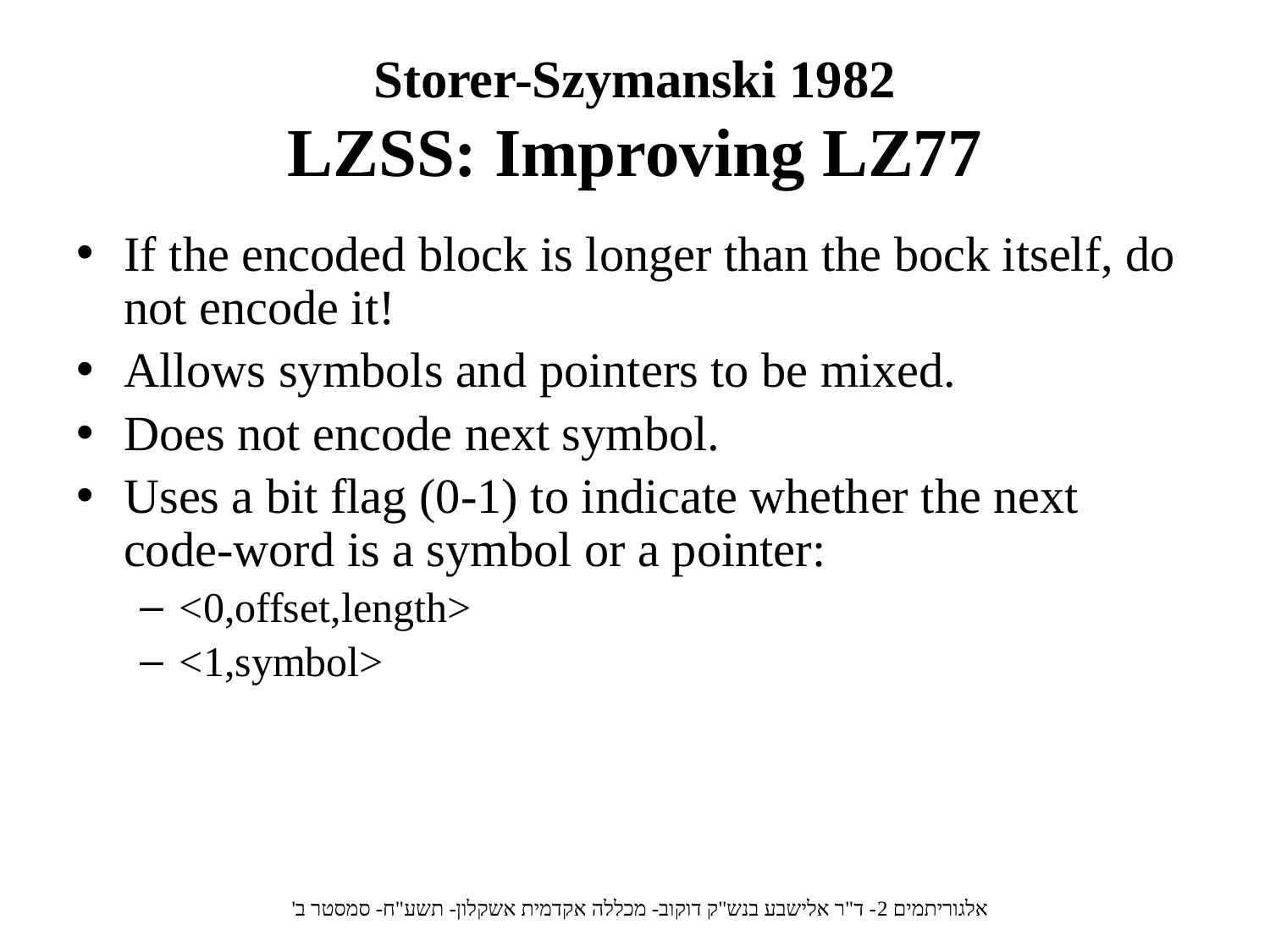

# Storer-Szymanski 1982 LZSS: Improving LZ77
If the encoded block is longer than the bock itself, do not encode it!
Allows symbols and pointers to be mixed.
Does not encode next symbol.
Uses a bit flag (0-1) to indicate whether the next code-word is a symbol or a pointer:
<0,offset,length>
<1,symbol>

אלגוריתמים 2- ד"ר אלישבע בנש"ק דוקוב- מכללה אקדמית אשקלון- תשע"ח- סמסטר ב'